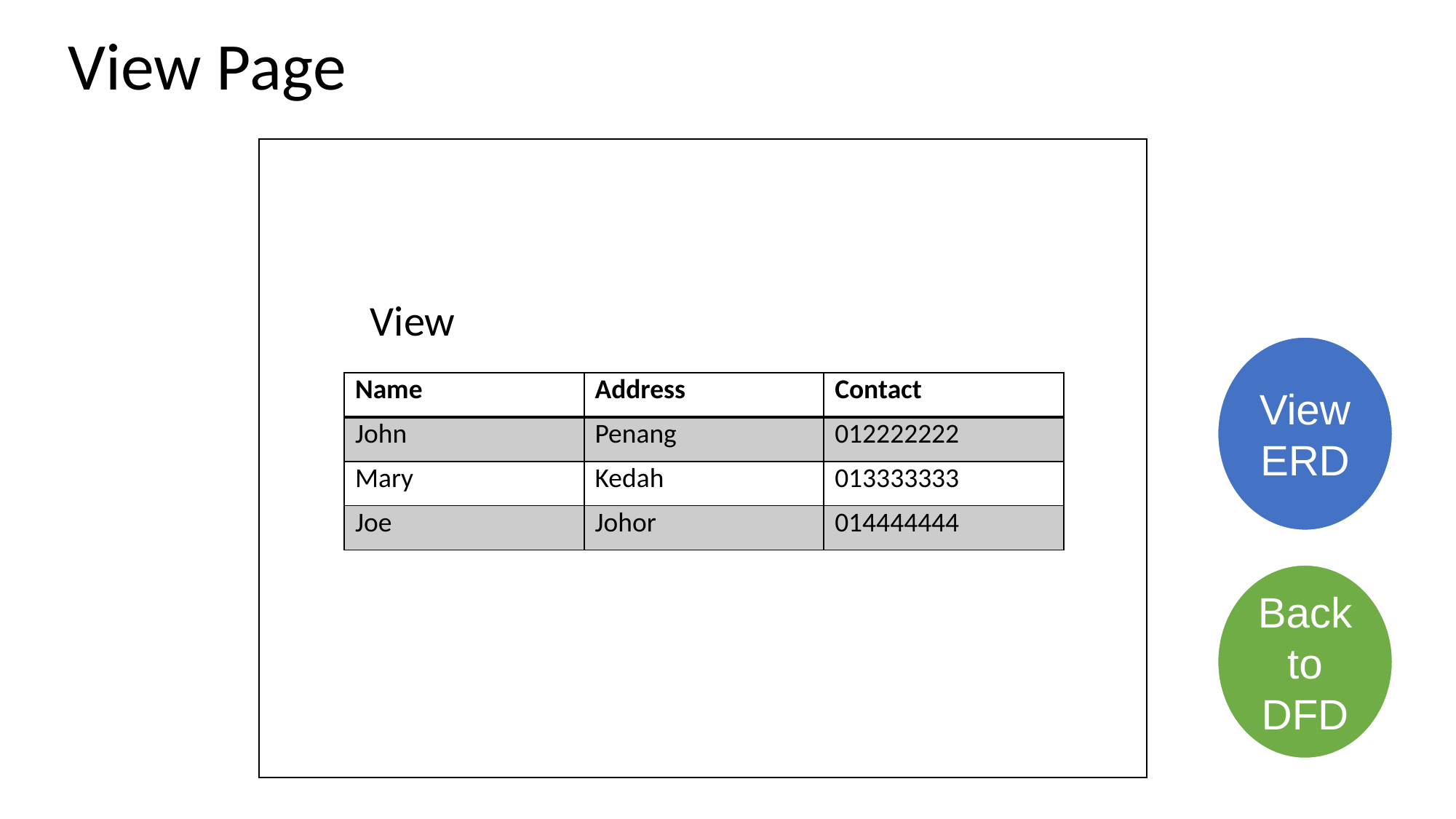

View Page

View
View
ERD
| Name | Address | Contact |
| --- | --- | --- |
| John | Penang | 012222222 |
| Mary | Kedah | 013333333 |
| Joe | Johor | 014444444 |
Back to DFD